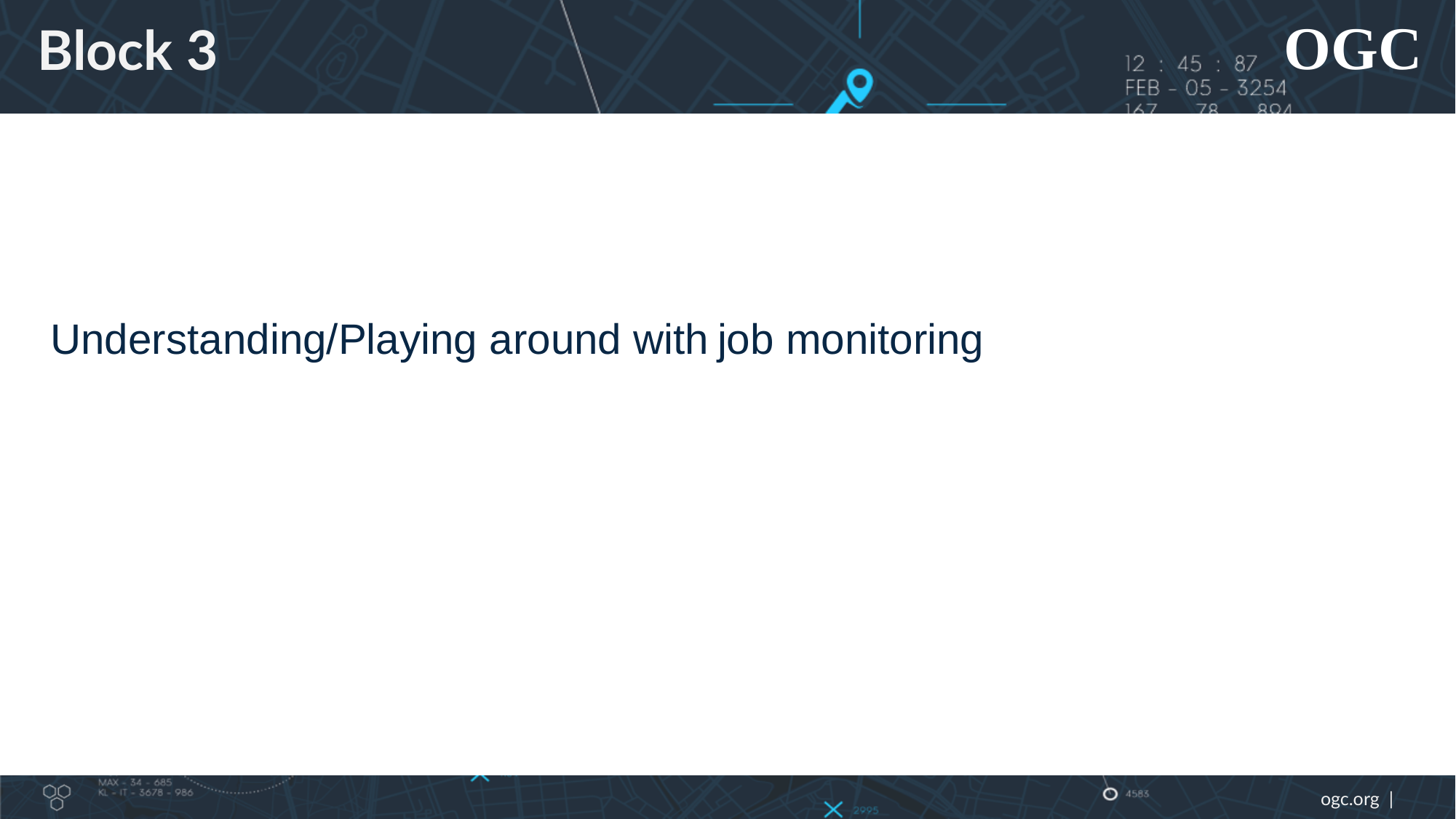

Block 3

Understanding/Playing around with job monitoring